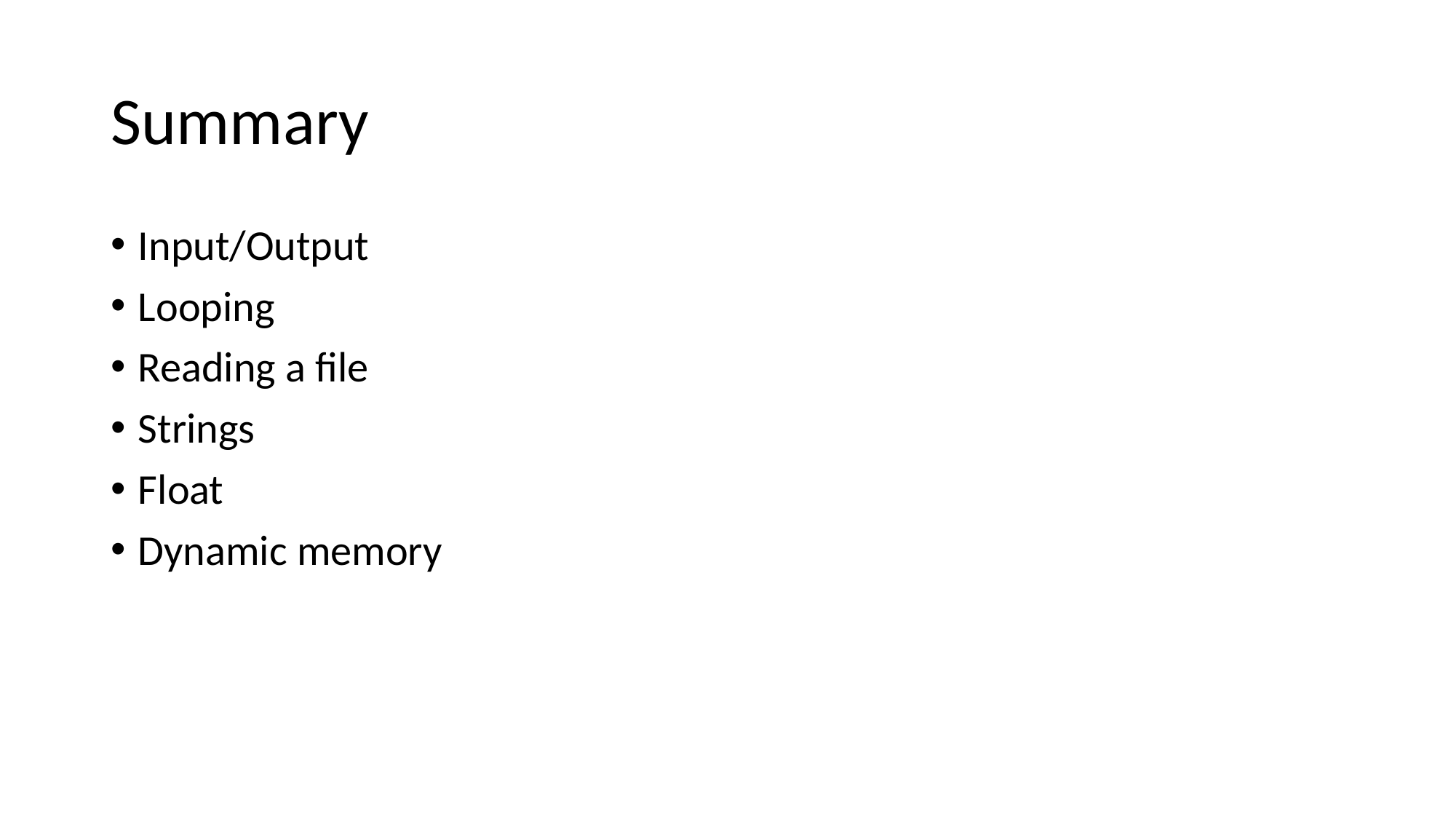

# Summary
Input/Output
Looping
Reading a file
Strings
Float
Dynamic memory